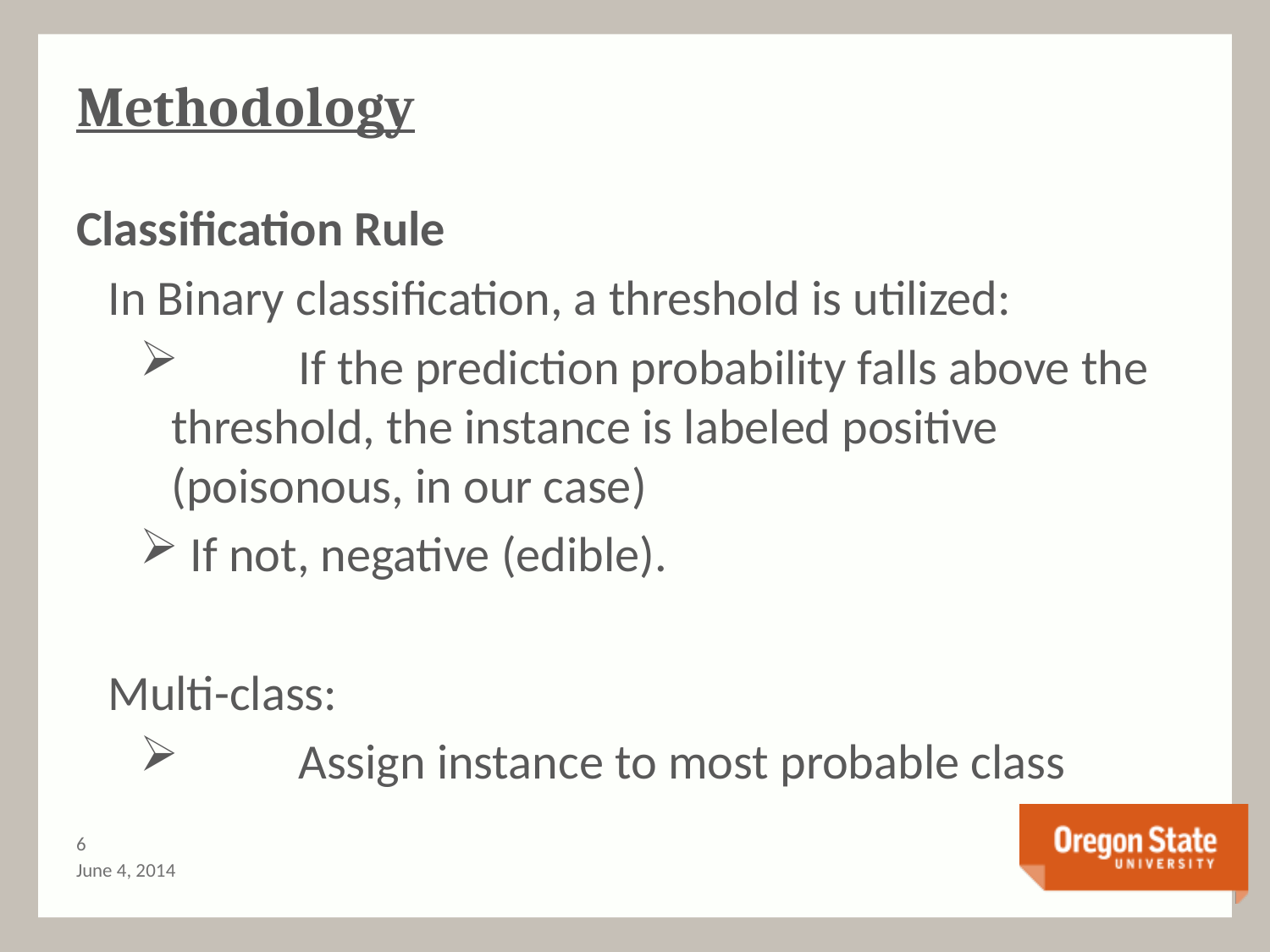

# Methodology
Classification Rule
In Binary classification, a threshold is utilized:
	If the prediction probability falls above the threshold, the instance is labeled positive (poisonous, in our case)
 If not, negative (edible).

Multi-class:
 	Assign instance to most probable class
6
June 4, 2014